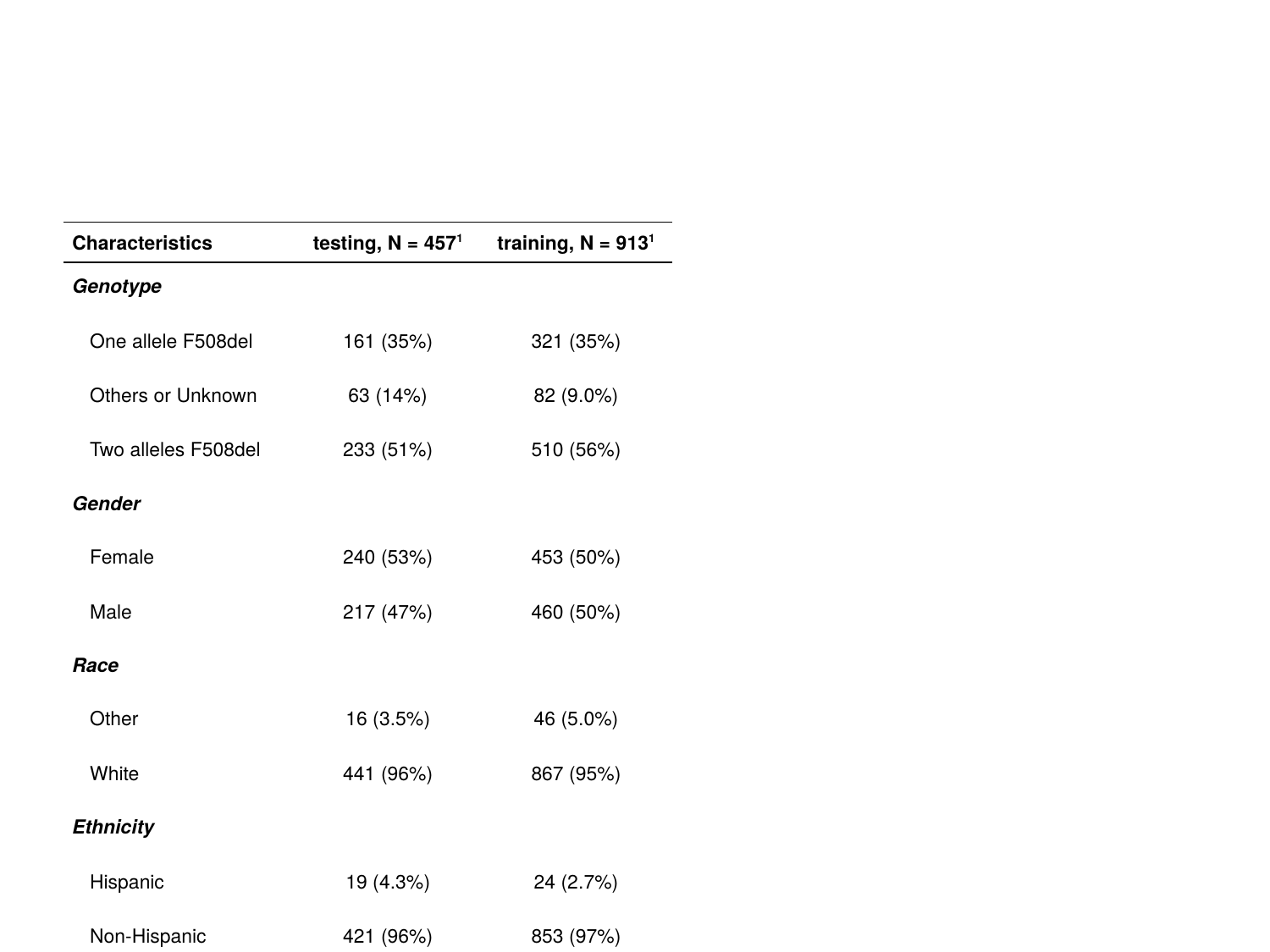

| Characteristics | testing, N = 4571 | training, N = 9131 |
| --- | --- | --- |
| Genotype |  |  |
| One allele F508del | 161 (35%) | 321 (35%) |
| Others or Unknown | 63 (14%) | 82 (9.0%) |
| Two alleles F508del | 233 (51%) | 510 (56%) |
| Gender |  |  |
| Female | 240 (53%) | 453 (50%) |
| Male | 217 (47%) | 460 (50%) |
| Race |  |  |
| Other | 16 (3.5%) | 46 (5.0%) |
| White | 441 (96%) | 867 (95%) |
| Ethnicity |  |  |
| Hispanic | 19 (4.3%) | 24 (2.7%) |
| Non-Hispanic | 421 (96%) | 853 (97%) |
| Unknown | 17 | 36 |
| Visit number | 45 (31, 62) | 45 (32, 59) |
| Age baseline | 3.14 (3.06, 3.23) | 3.13 (3.05, 3.22) |
| Age final | 12.7 (10.2, 16.0) | 12.9 (10.3, 15.9) |
| Follow up years | 9.6 (7.0, 12.8) | 9.7 (7.1, 12.7) |
| Height baseline | 93.7 (91.8, 97.0) | 94.0 (91.1, 96.8) |
| 1n (%); Median (IQR) | 1 | 1 |